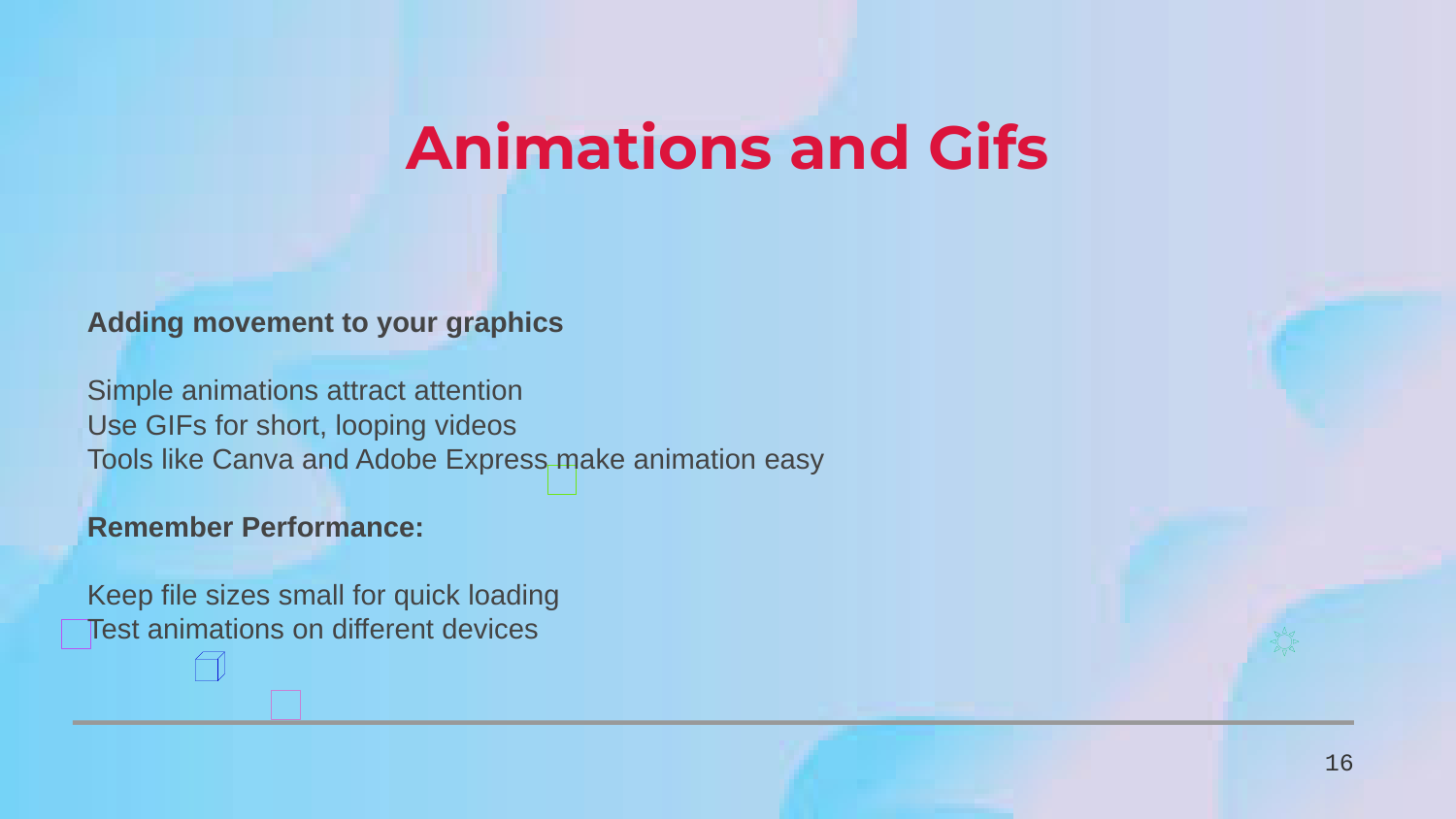

Animations and Gifs
Adding movement to your graphics

Simple animations attract attention
Use GIFs for short, looping videos
Tools like Canva and Adobe Express make animation easy

Remember Performance:

Keep file sizes small for quick loading
Test animations on different devices

16